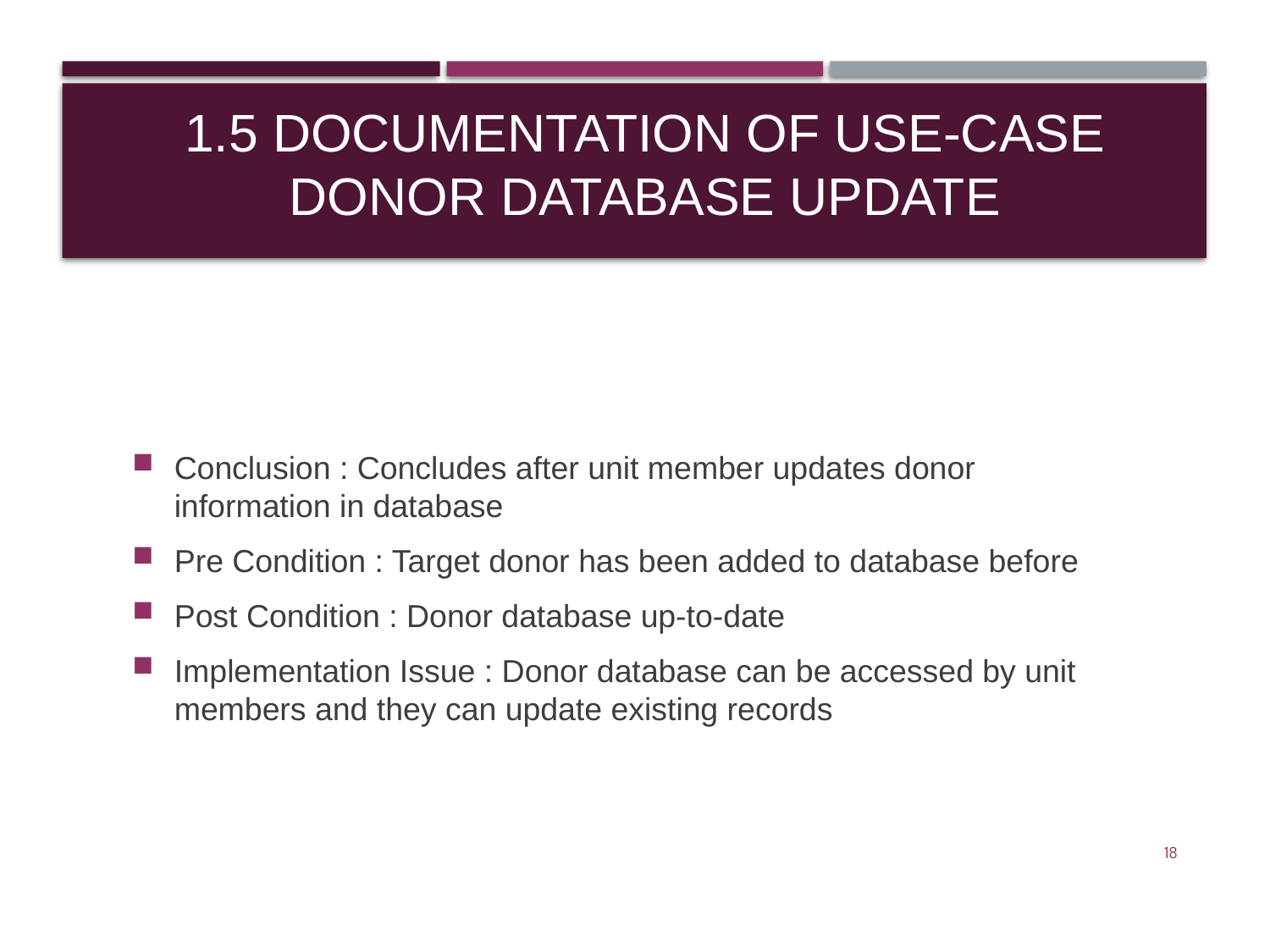

# 1.5 Documentation of Use-Case Donor Database Update
Conclusion : Concludes after unit member updates donor information in database
Pre Condition : Target donor has been added to database before
Post Condition : Donor database up-to-date
Implementation Issue : Donor database can be accessed by unit members and they can update existing records
18